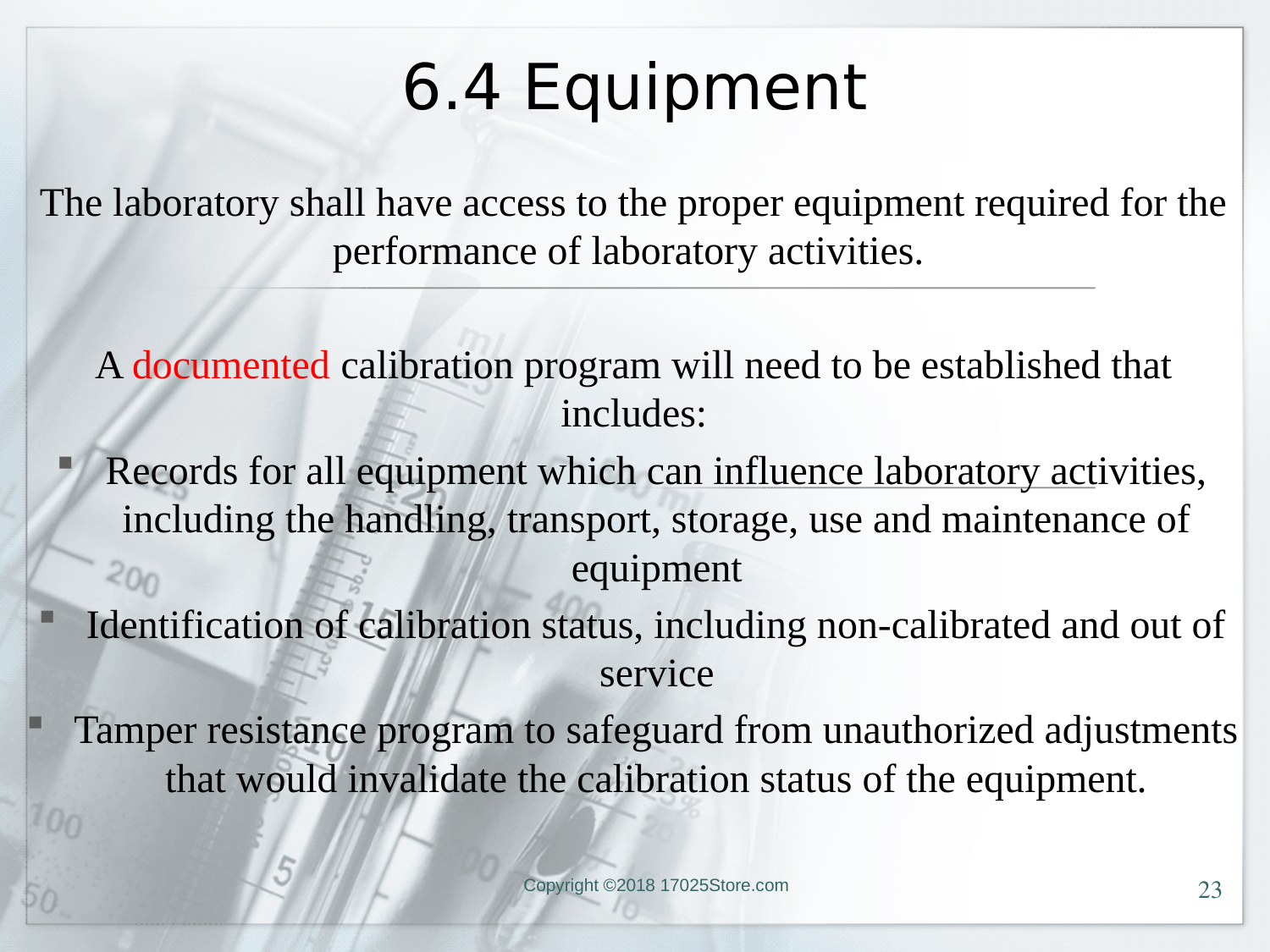

# 6.4 Equipment
The laboratory shall have access to the proper equipment required for the performance of laboratory activities.

A documented calibration program will need to be established that includes:
Records for all equipment which can influence laboratory activities, including the handling, transport, storage, use and maintenance of equipment
Identification of calibration status, including non-calibrated and out of service
Tamper resistance program to safeguard from unauthorized adjustments that would invalidate the calibration status of the equipment.
Copyright ©2018 17025Store.com
23